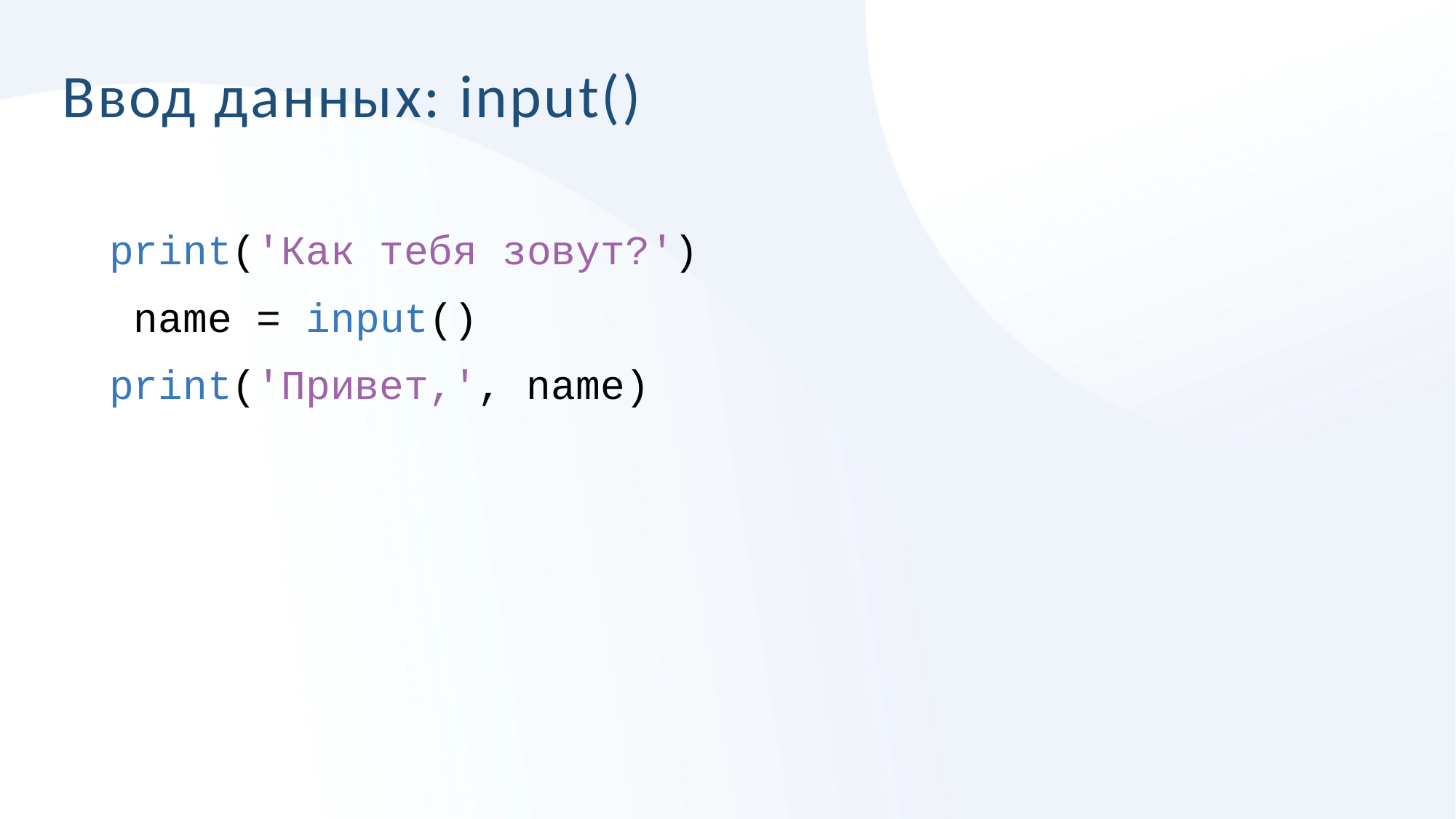

# Ввод данных: input()
print('Как тебя зовут?')  name = input()  print('Привет,', name)